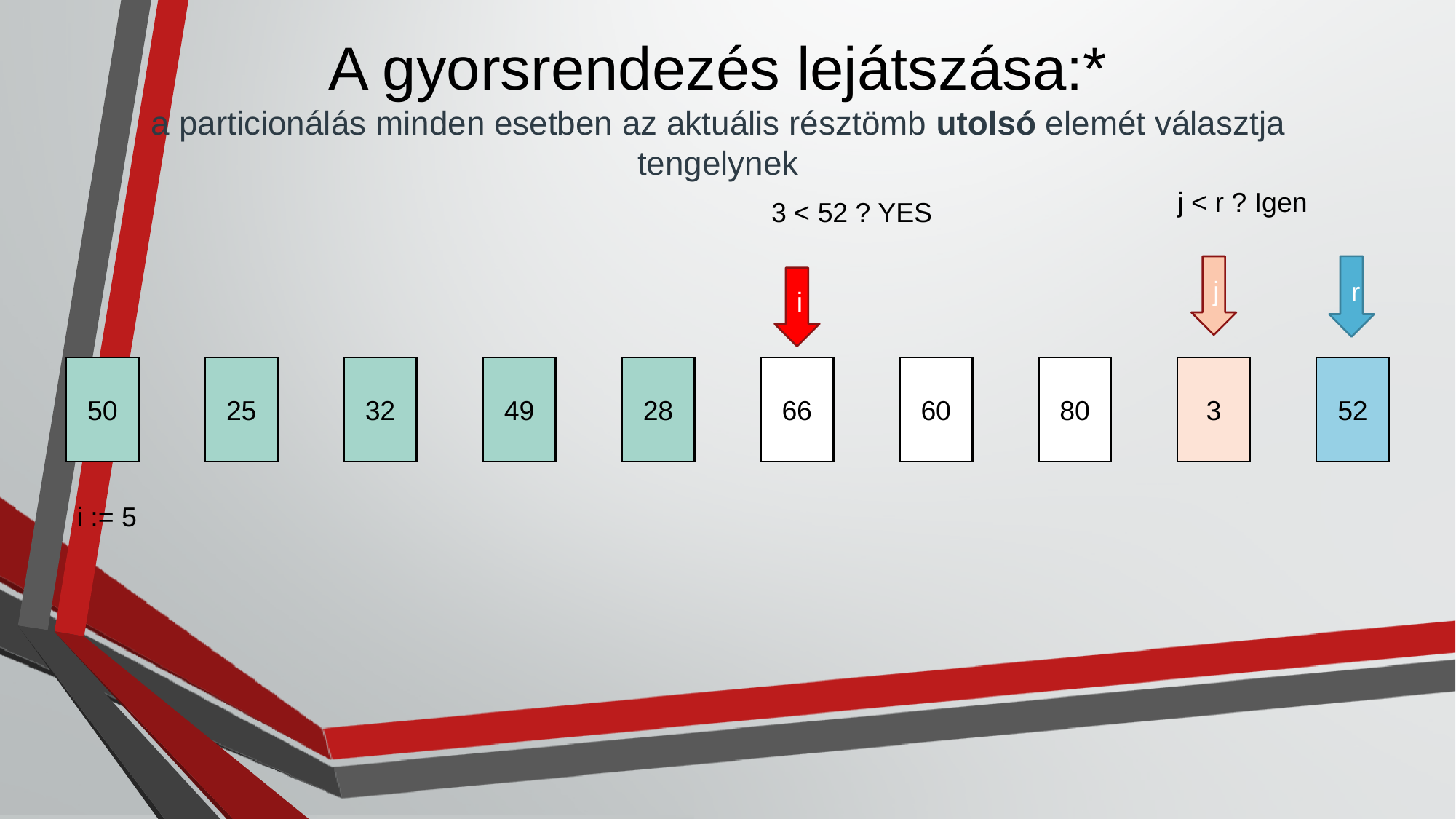

# A gyorsrendezés lejátszása:* a particionálás minden esetben az aktuális résztömb utolsó elemét választja tengelynek
j < r ? Igen
3 < 52 ? YES
j
r
i
50
25
32
49
28
66
60
80
3
52
i := 5